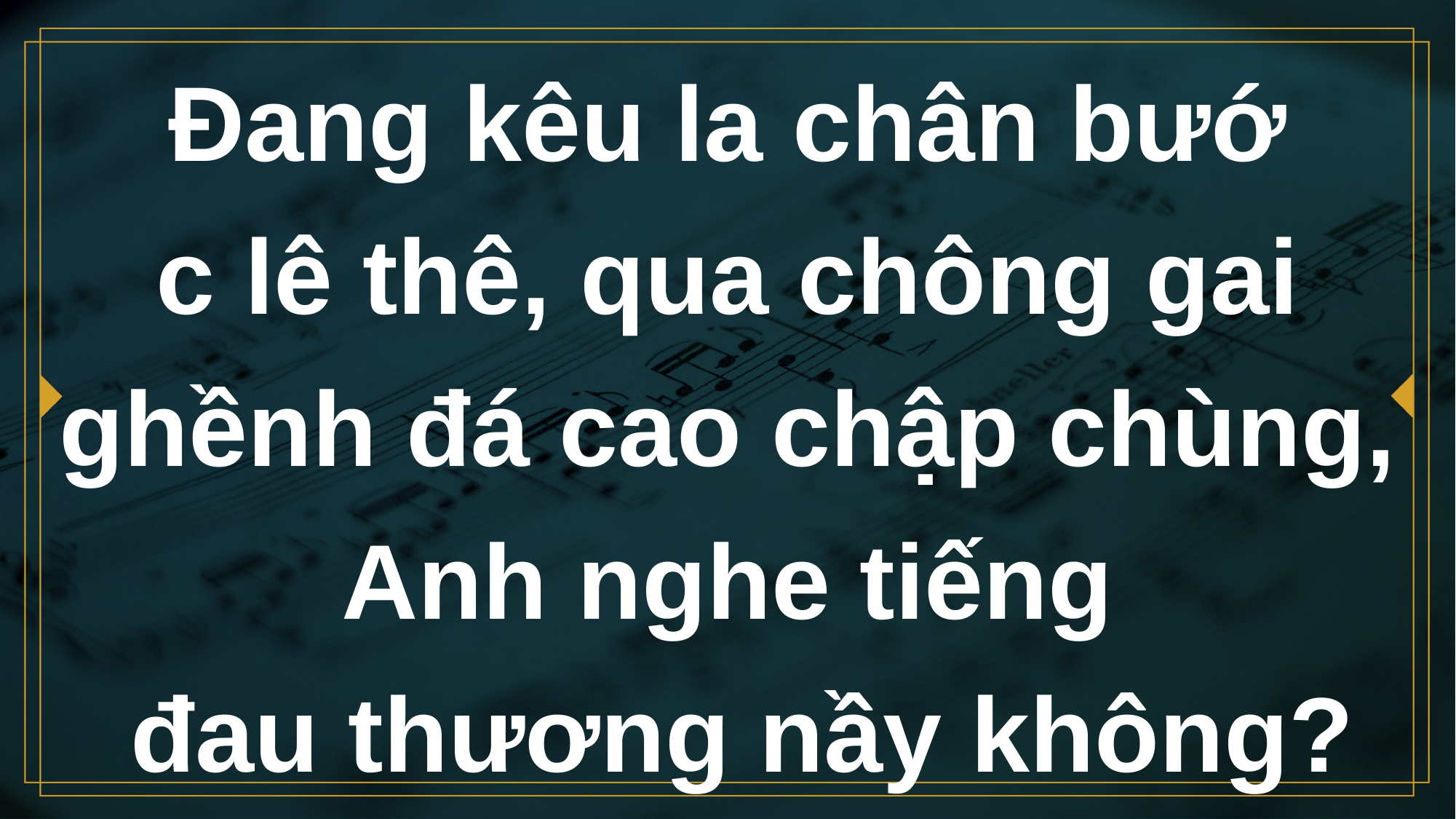

# Ðang kêu la chân bướ c lê thê, qua chông gai ghềnh đá cao chập chùng, Anh nghe tiếng đau thương nầy không?